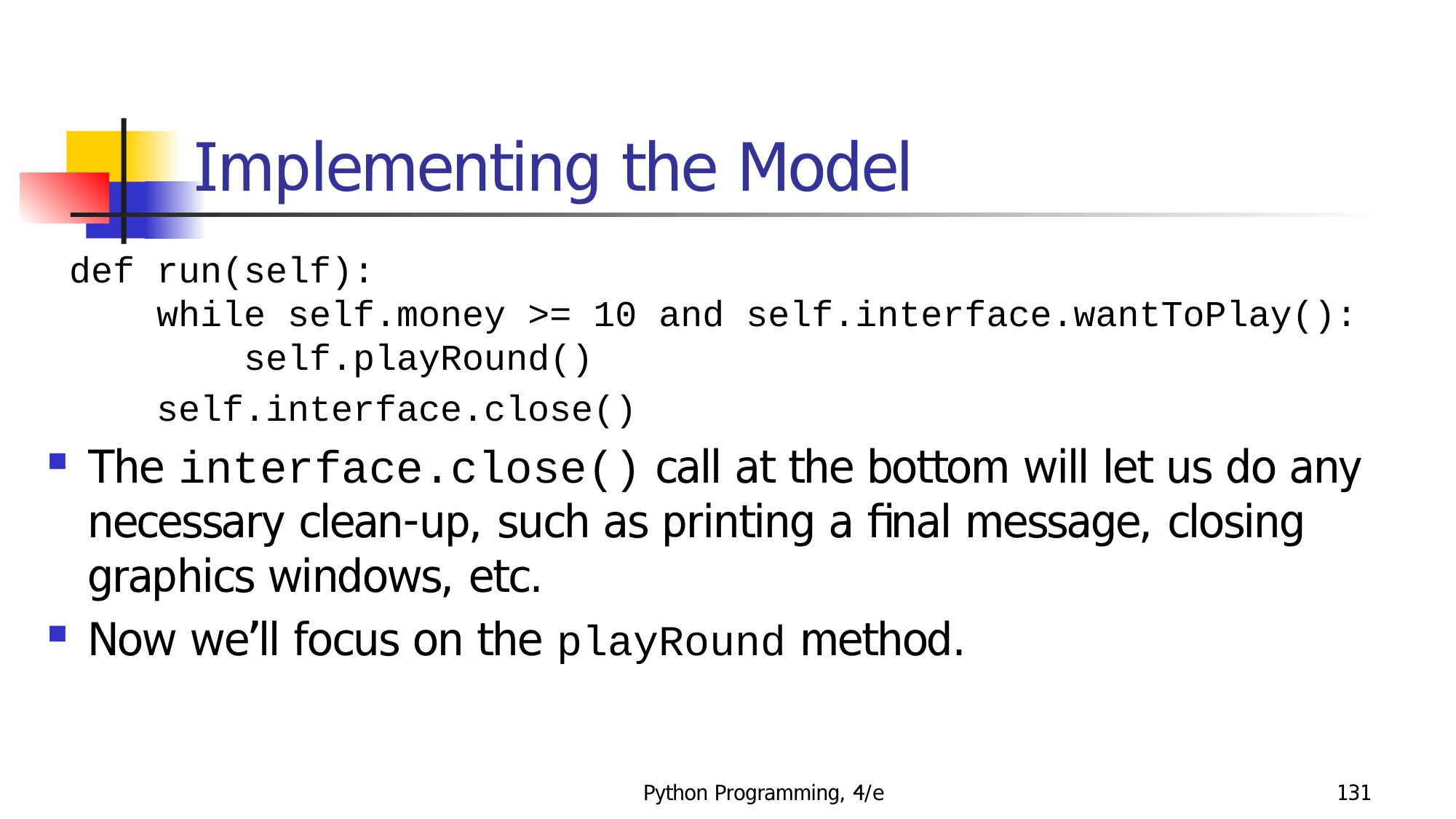

# Implementing the Model
 def run(self):
     while self.money >= 10 and self.interface.wantToPlay():
         self.playRound()
     self.interface.close()
The interface.close() call at the bottom will let us do any necessary clean-up, such as printing a final message, closing graphics windows, etc.
Now we’ll focus on the playRound method.
Python Programming, 4/e
131